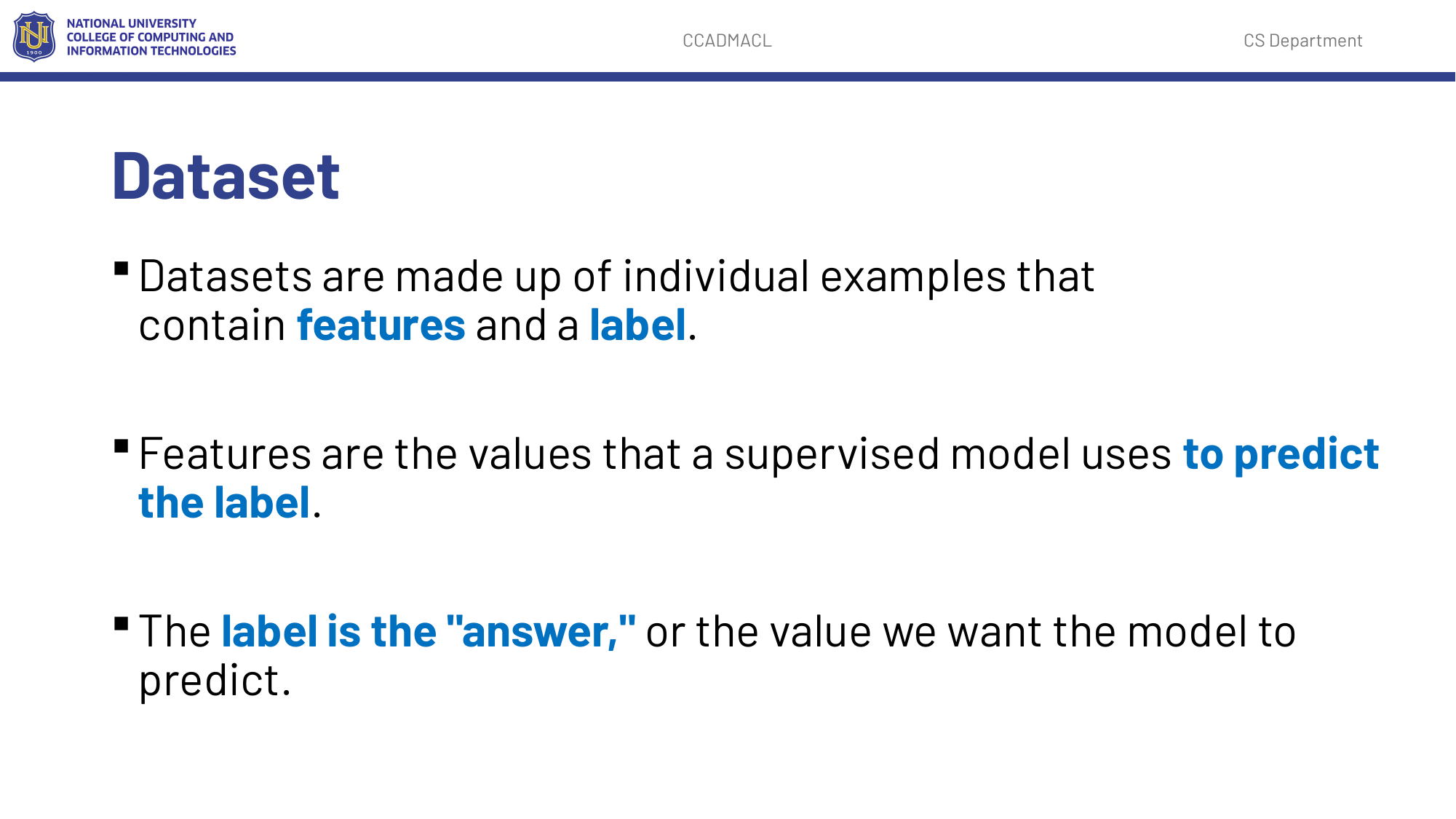

# Dataset
Datasets are made up of individual examples that contain features and a label.

Features are the values that a supervised model uses to predict the label.

The label is the "answer," or the value we want the model to predict.